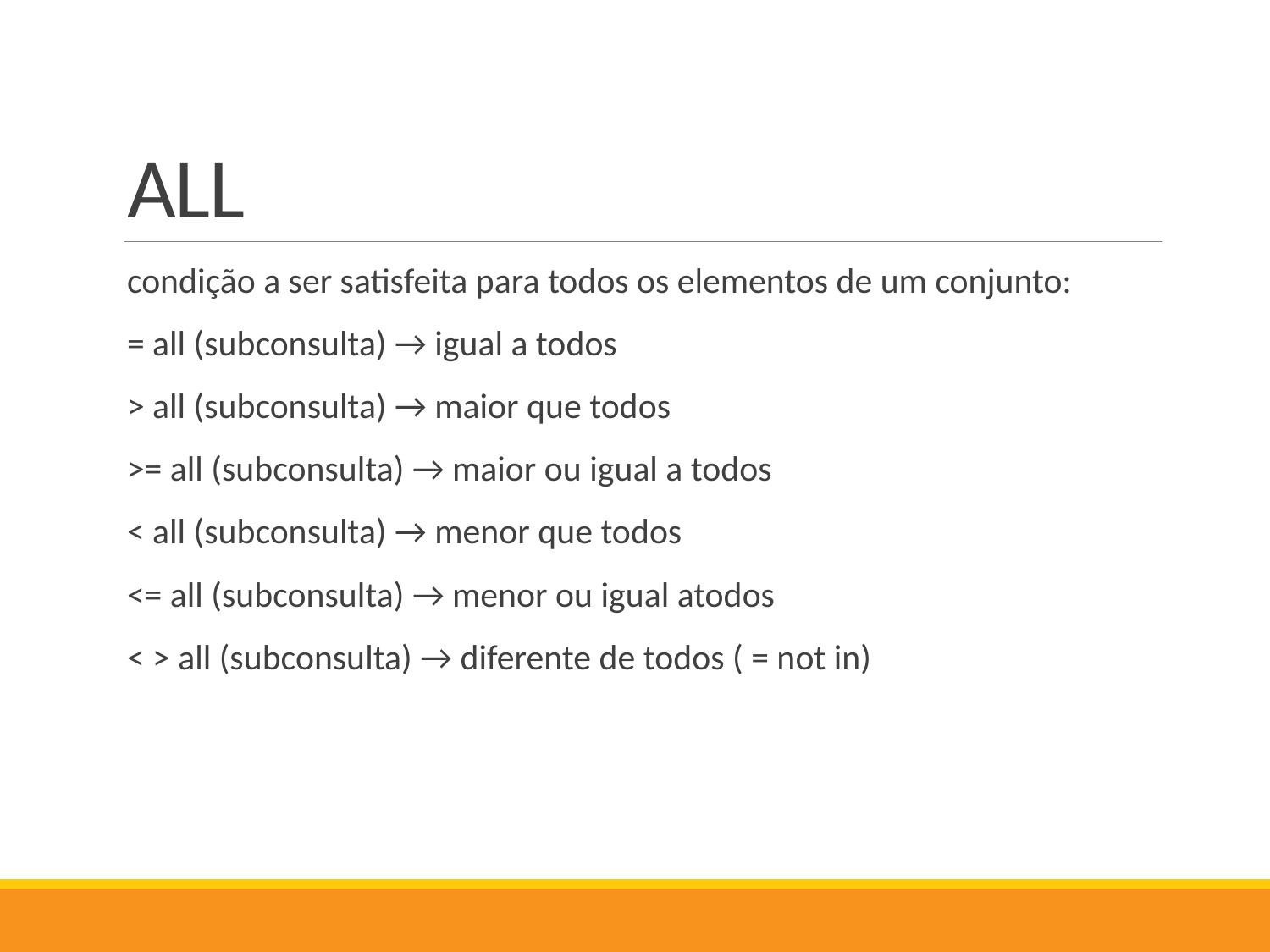

# ALL
condição a ser satisfeita para todos os elementos de um conjunto:
= all (subconsulta) → igual a todos
> all (subconsulta) → maior que todos
>= all (subconsulta) → maior ou igual a todos
< all (subconsulta) → menor que todos
<= all (subconsulta) → menor ou igual atodos
< > all (subconsulta) → diferente de todos ( = not in)